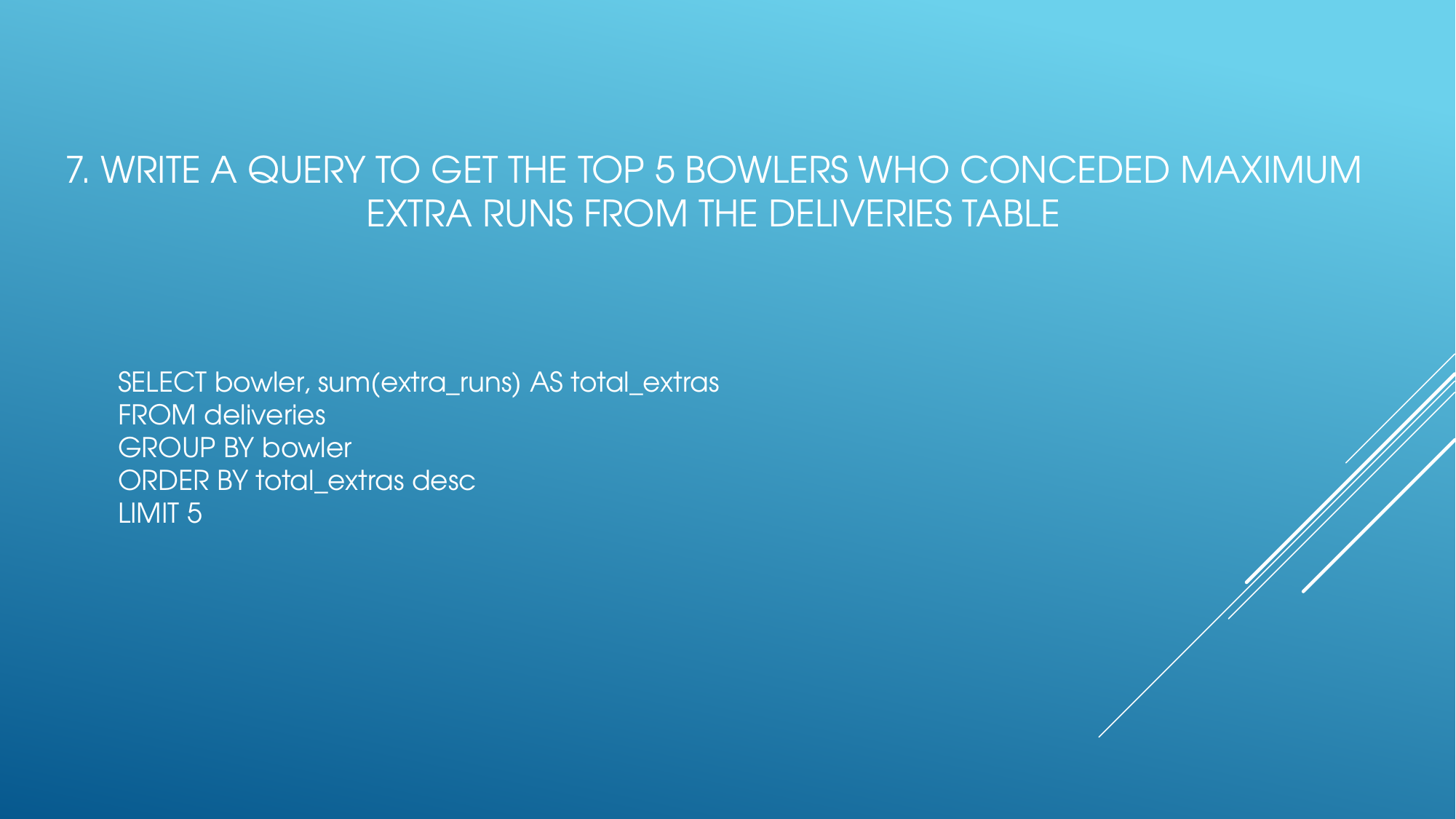

# 7. Write a query to get the top 5 bowlers who conceded maximum extra runs from the deliveries table
SELECT bowler, sum(extra_runs) AS total_extras
FROM deliveries
GROUP BY bowler
ORDER BY total_extras desc
LIMIT 5